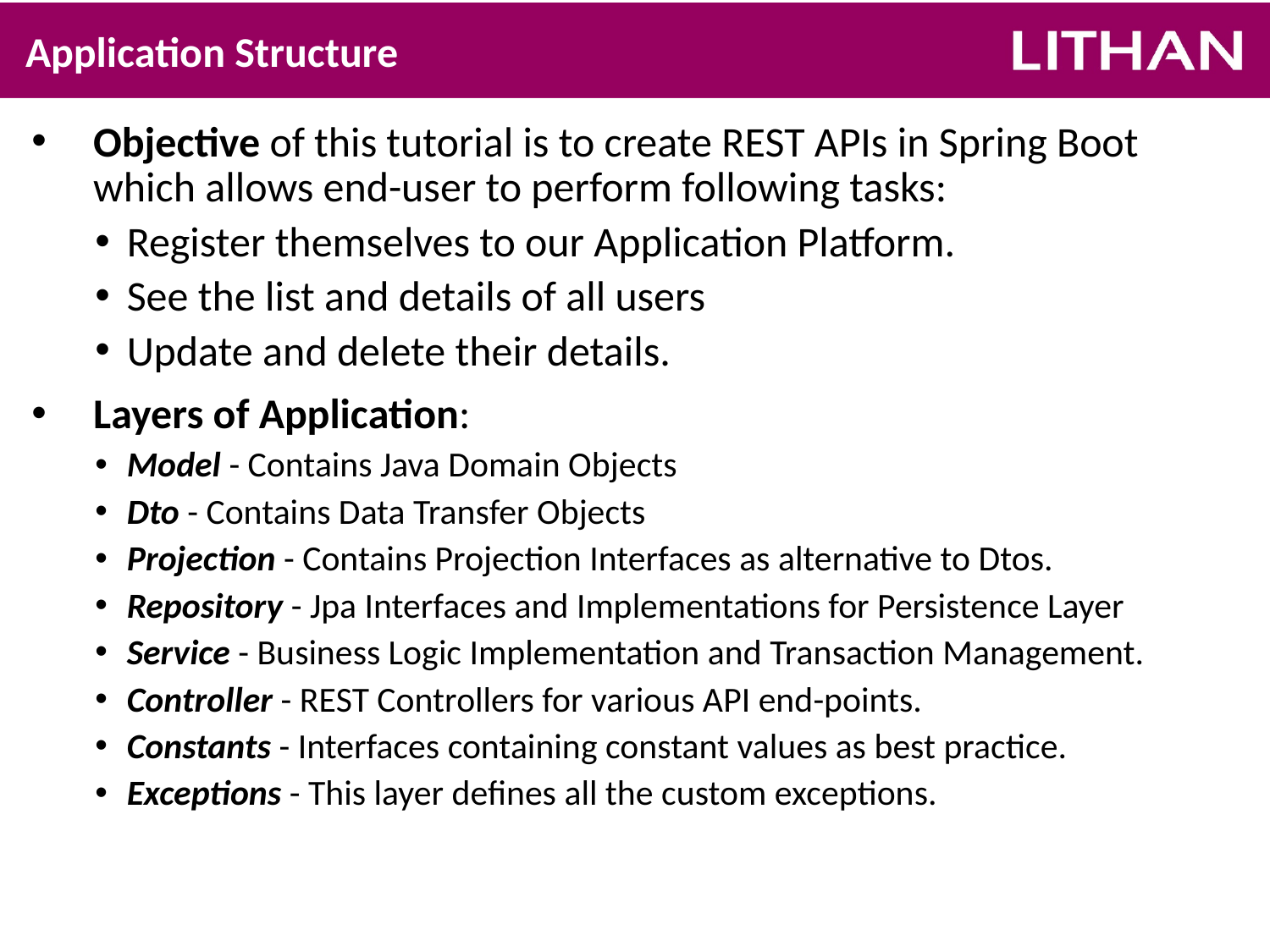

# Application Structure
Objective of this tutorial is to create REST APIs in Spring Boot which allows end-user to perform following tasks:
Register themselves to our Application Platform.
See the list and details of all users
Update and delete their details.
Layers of Application:
Model - Contains Java Domain Objects
Dto - Contains Data Transfer Objects
Projection - Contains Projection Interfaces as alternative to Dtos.
Repository - Jpa Interfaces and Implementations for Persistence Layer
Service - Business Logic Implementation and Transaction Management.
Controller - REST Controllers for various API end-points.
Constants - Interfaces containing constant values as best practice.
Exceptions - This layer defines all the custom exceptions.